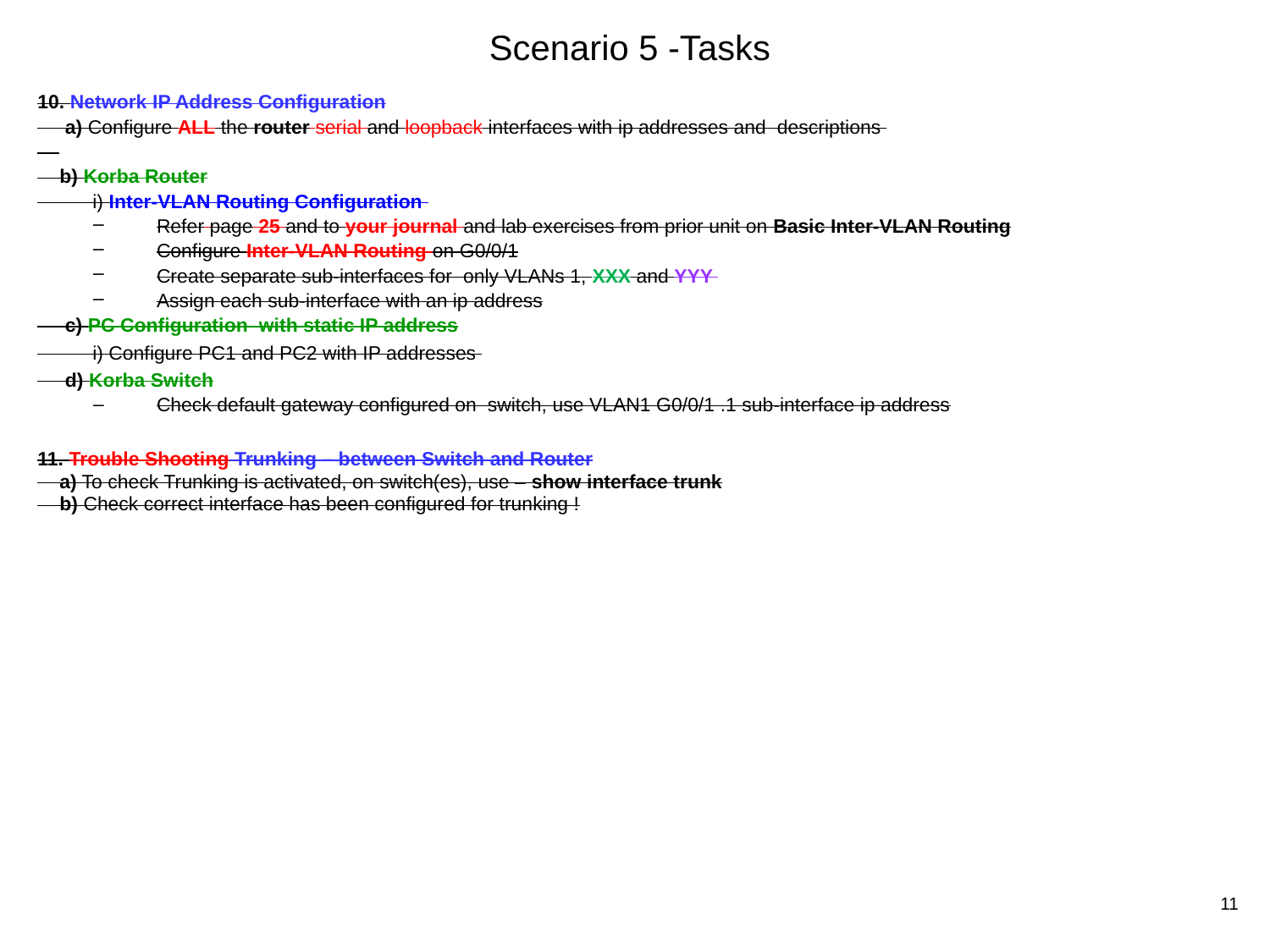

# Scenario 5 -Tasks
10. Network IP Address Configuration
     a) Configure ALL the router serial and loopback interfaces with ip addresses and  descriptions

    b) Korba Router
          i) Inter-VLAN Routing Configuration
Refer page 25 and to your journal and lab exercises from prior unit on Basic Inter-VLAN Routing
Configure Inter-VLAN Routing on G0/0/1
Create separate sub-interfaces for  only VLANs 1, XXX and YYY
Assign each sub-interface with an ip address
     c) PC Configuration  with static IP address
          i) Configure PC1 and PC2 with IP addresses
     d) Korba Switch
Check default gateway configured on  switch, use VLAN1 G0/0/1 .1 sub-interface ip address

11. Trouble Shooting Trunking – between Switch and Router
    a) To check Trunking is activated, on switch(es), use – show interface trunk
    b) Check correct interface has been configured for trunking !

11